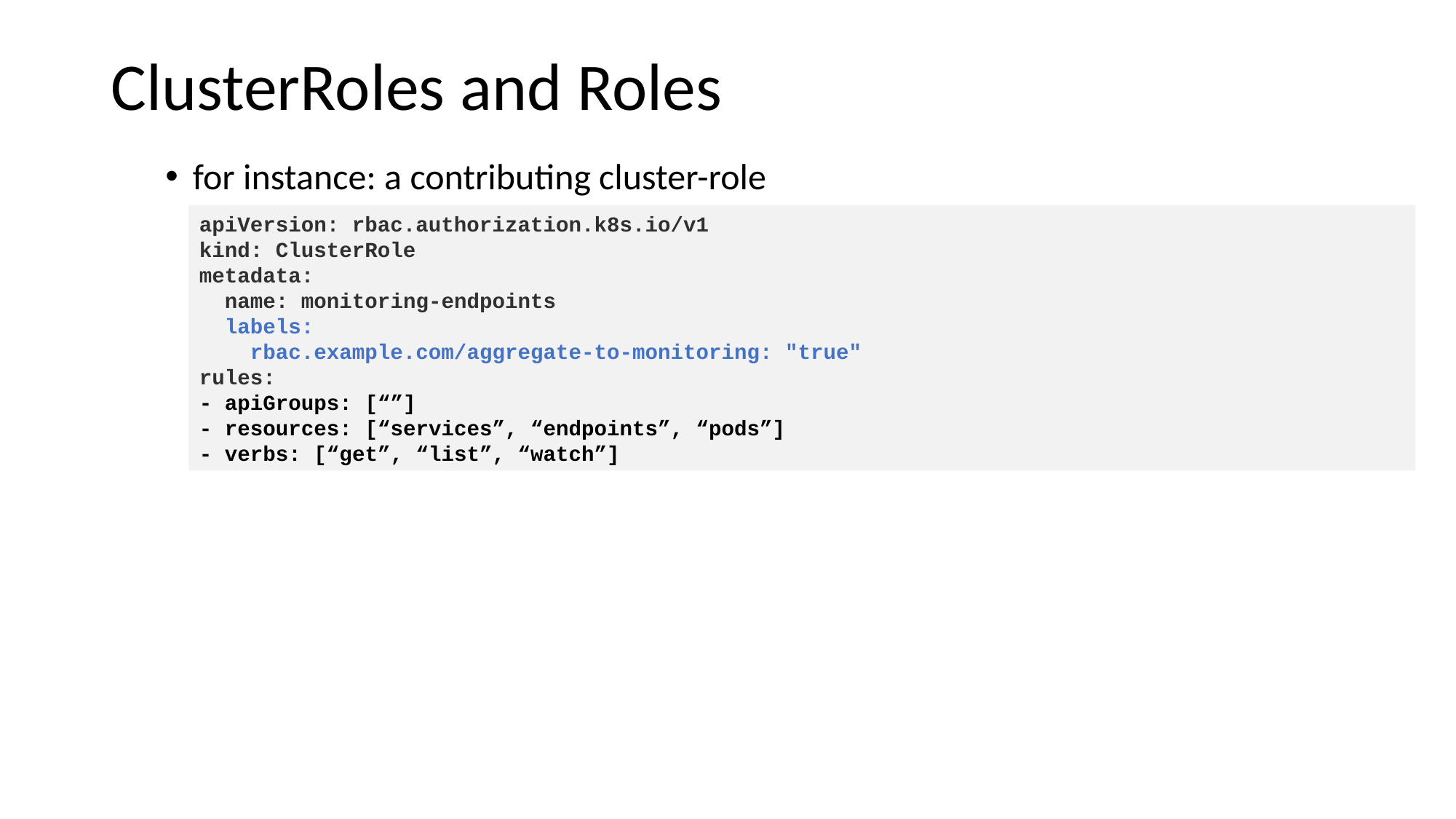

# ClusterRoles and Roles
for instance: a contributing cluster-role

apiVersion: rbac.authorization.k8s.io/v1
kind: ClusterRole
metadata:
  name: monitoring-endpoints
  labels:
    rbac.example.com/aggregate-to-monitoring: "true"
rules:
- apiGroups: [“”]
- resources: [“services”, “endpoints”, “pods”]
- verbs: [“get”, “list”, “watch”]